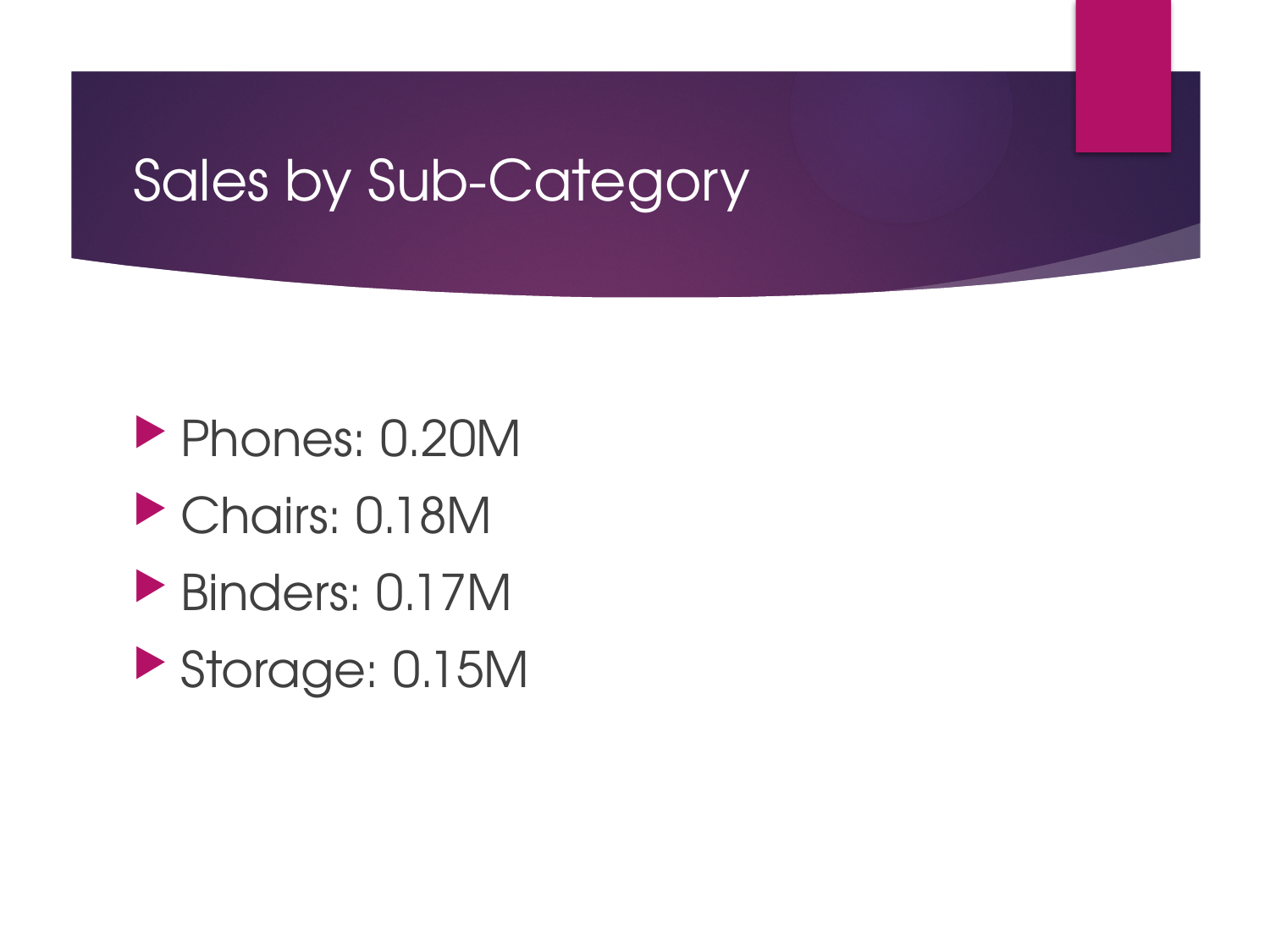

# Sales by Sub-Category

Phones: 0.20M
Chairs: 0.18M
Binders: 0.17M
Storage: 0.15M